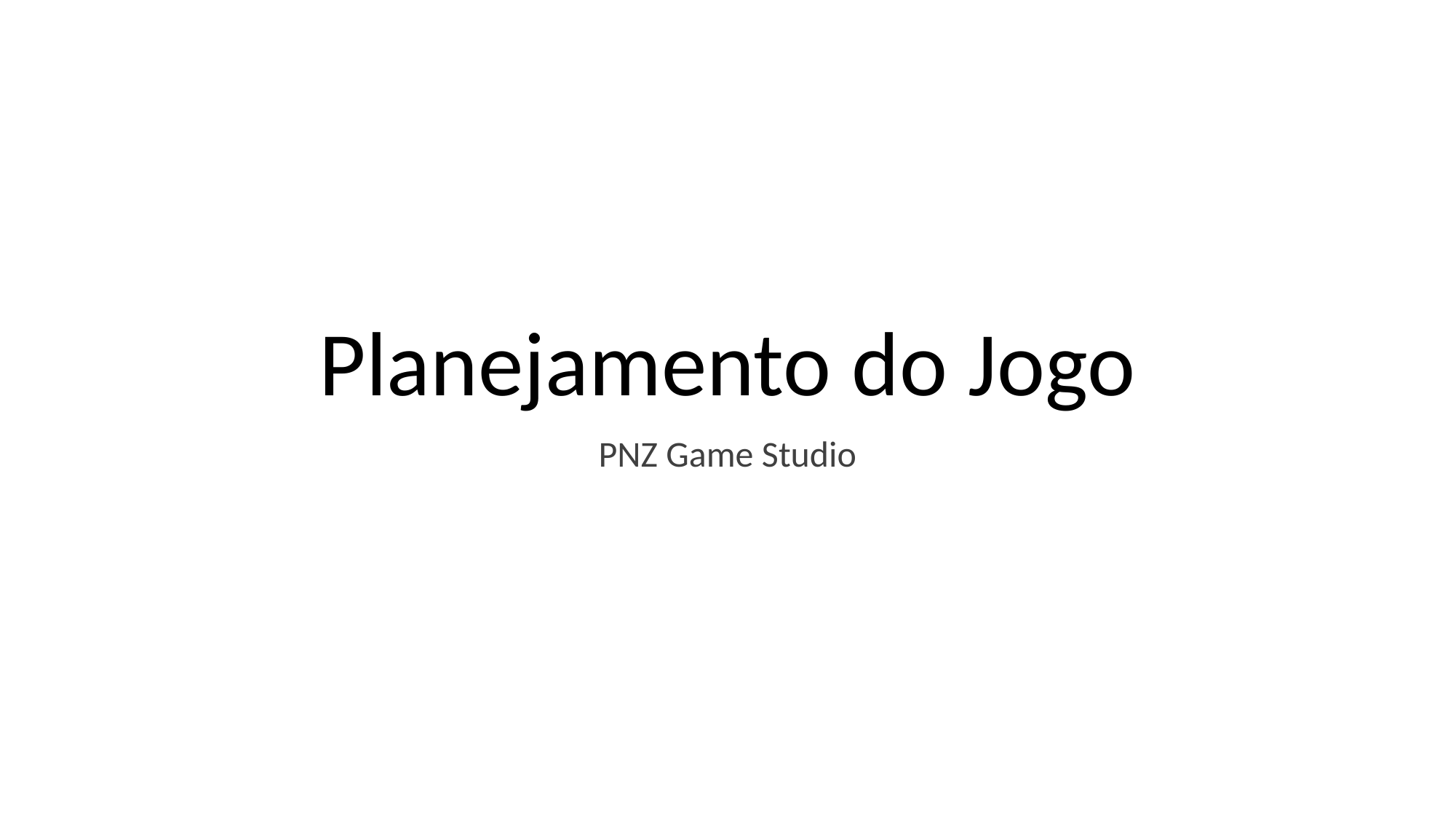

# Planejamento do Jogo
PNZ Game Studio